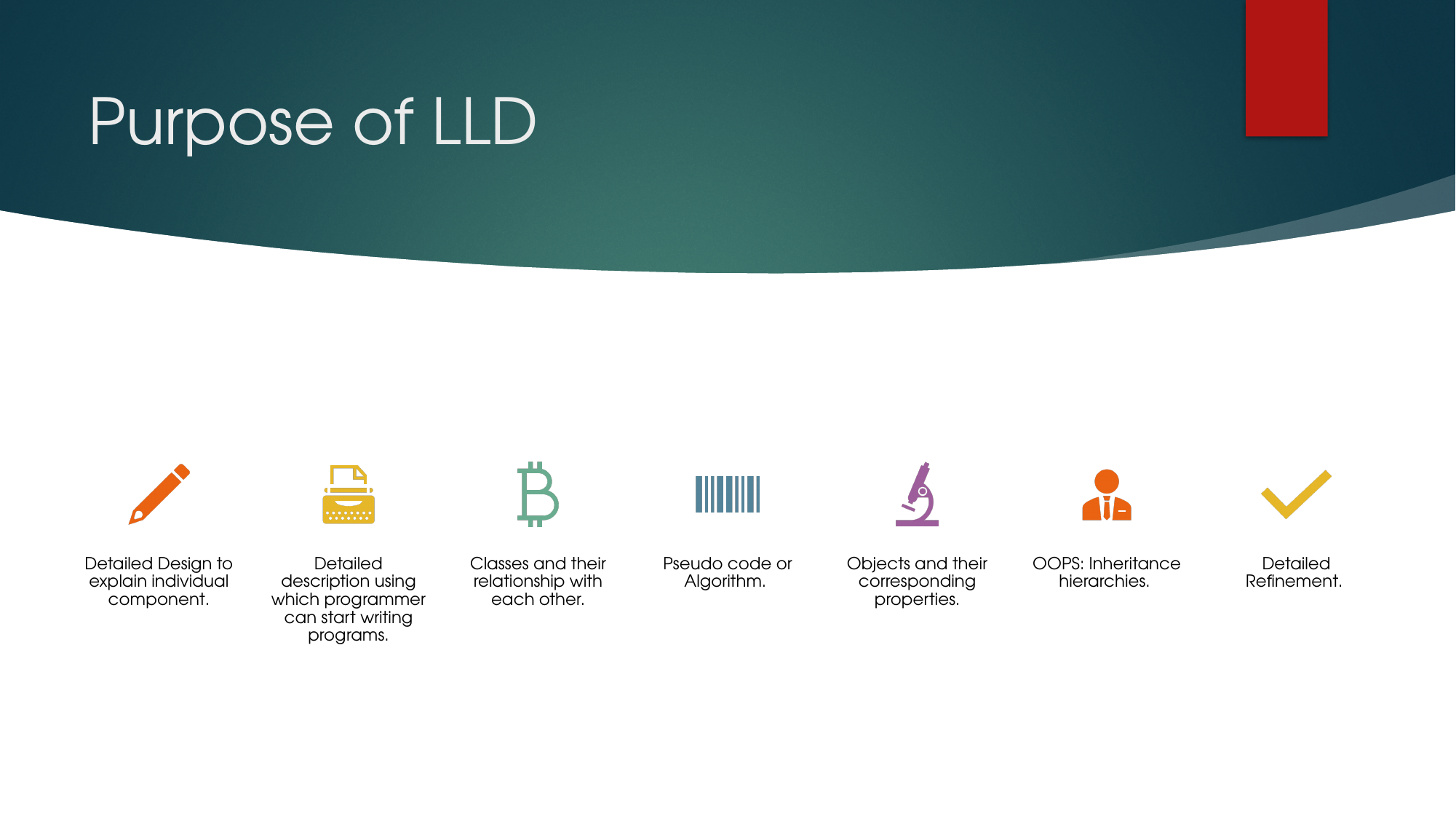

# Purpose of LLD

Detailed Design to explain individual component.
Detailed description using which programmer can start writing programs.
Classes and their relationship with each other.
Pseudo code or Algorithm.
Objects and their corresponding properties.
OOPS: Inheritance hierarchies.
Detailed Refinement.